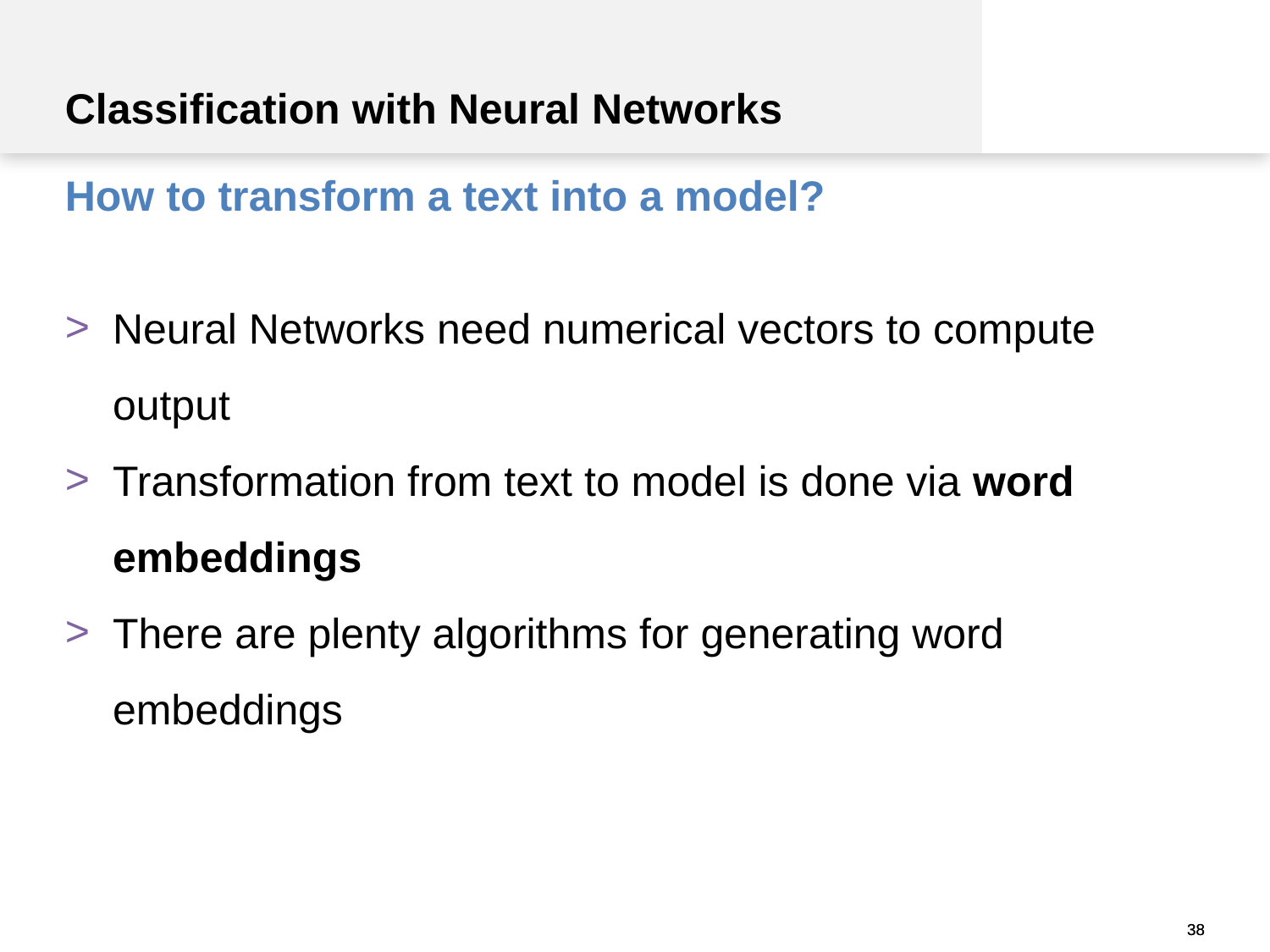

Classification with Neural Networks
How to transform a text into a model?
Neural Networks need numerical vectors to compute output
Transformation from text to model is done via word embeddings
There are plenty algorithms for generating word embeddings